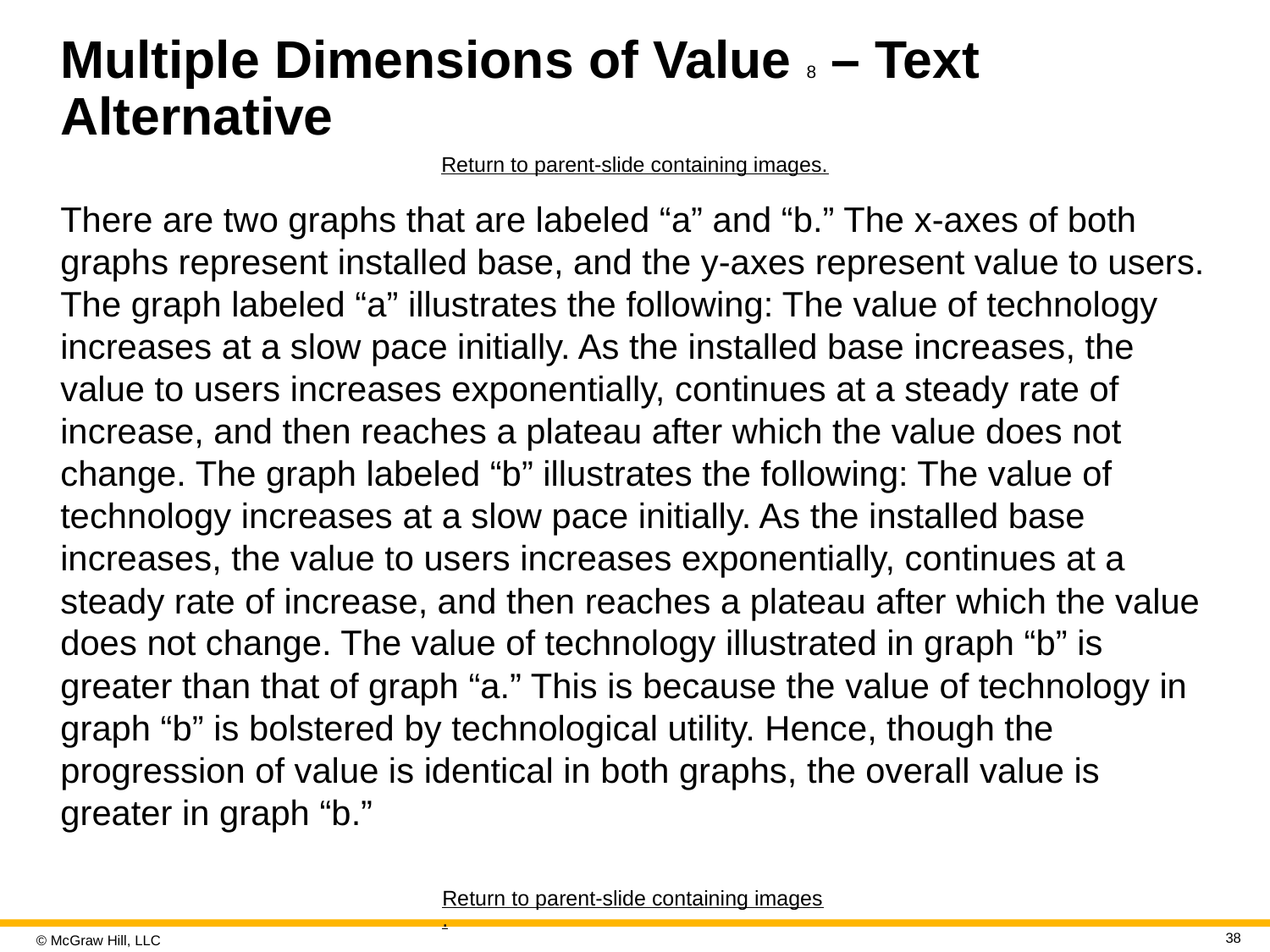

# Multiple Dimensions of Value 8 – Text Alternative
Return to parent-slide containing images.
There are two graphs that are labeled “a” and “b.” The x-axes of both graphs represent installed base, and the y-axes represent value to users. The graph labeled “a” illustrates the following: The value of technology increases at a slow pace initially. As the installed base increases, the value to users increases exponentially, continues at a steady rate of increase, and then reaches a plateau after which the value does not change. The graph labeled “b” illustrates the following: The value of technology increases at a slow pace initially. As the installed base increases, the value to users increases exponentially, continues at a steady rate of increase, and then reaches a plateau after which the value does not change. The value of technology illustrated in graph “b” is greater than that of graph “a.” This is because the value of technology in graph “b” is bolstered by technological utility. Hence, though the progression of value is identical in both graphs, the overall value is greater in graph “b.”
Return to parent-slide containing images.
38